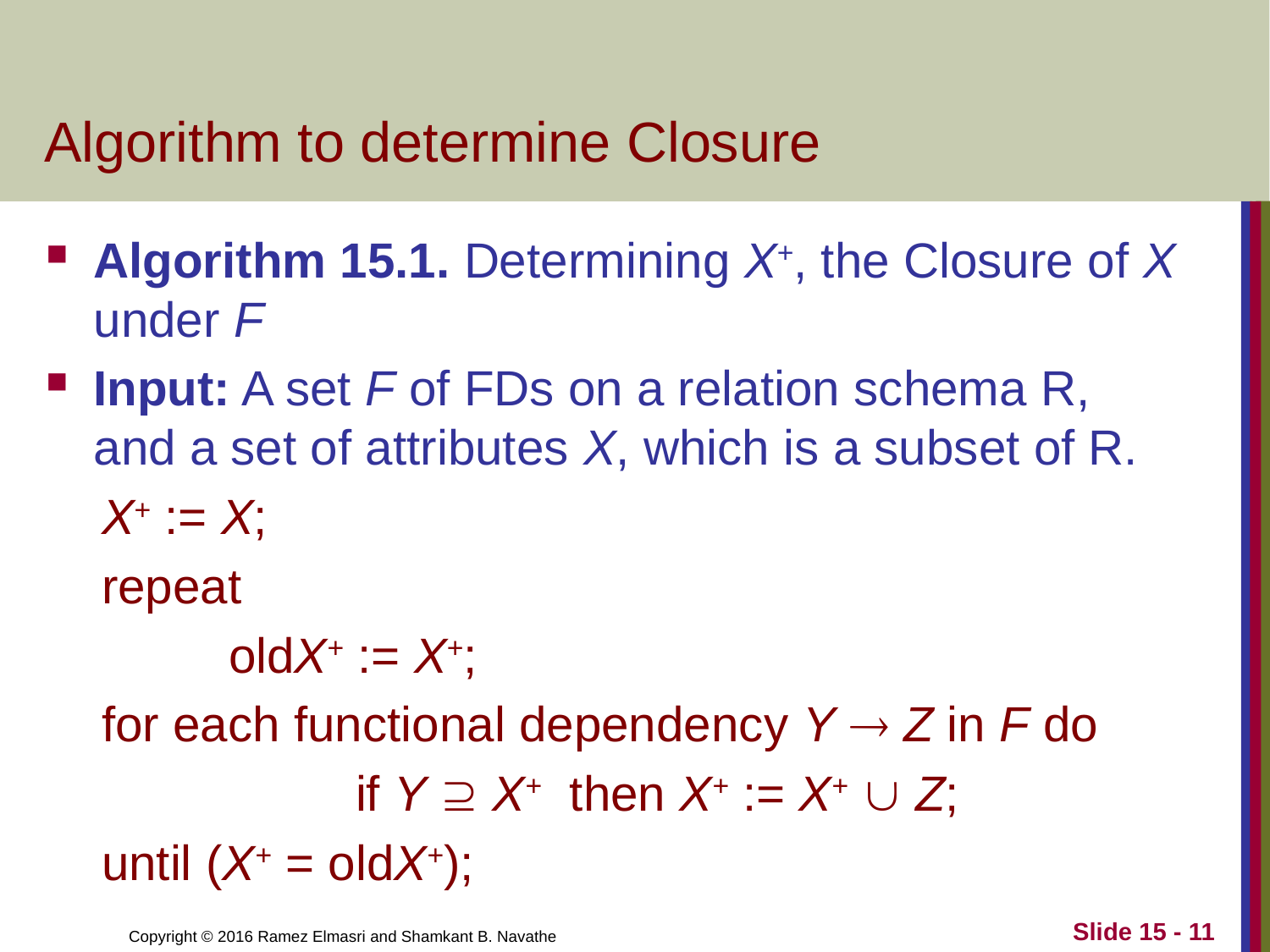

# Algorithm to determine Closure
Algorithm 15.1. Determining X+, the Closure of X under F
Input: A set F of FDs on a relation schema R, and a set of attributes X, which is a subset of R.
X+ := X;
repeat
	oldX+ := X+;
for each functional dependency Y → Z in F do
		if Y ⊇ X+  then X+ := X+ ∪ Z;
until (X+ = oldX+);

Slide 15 - 11